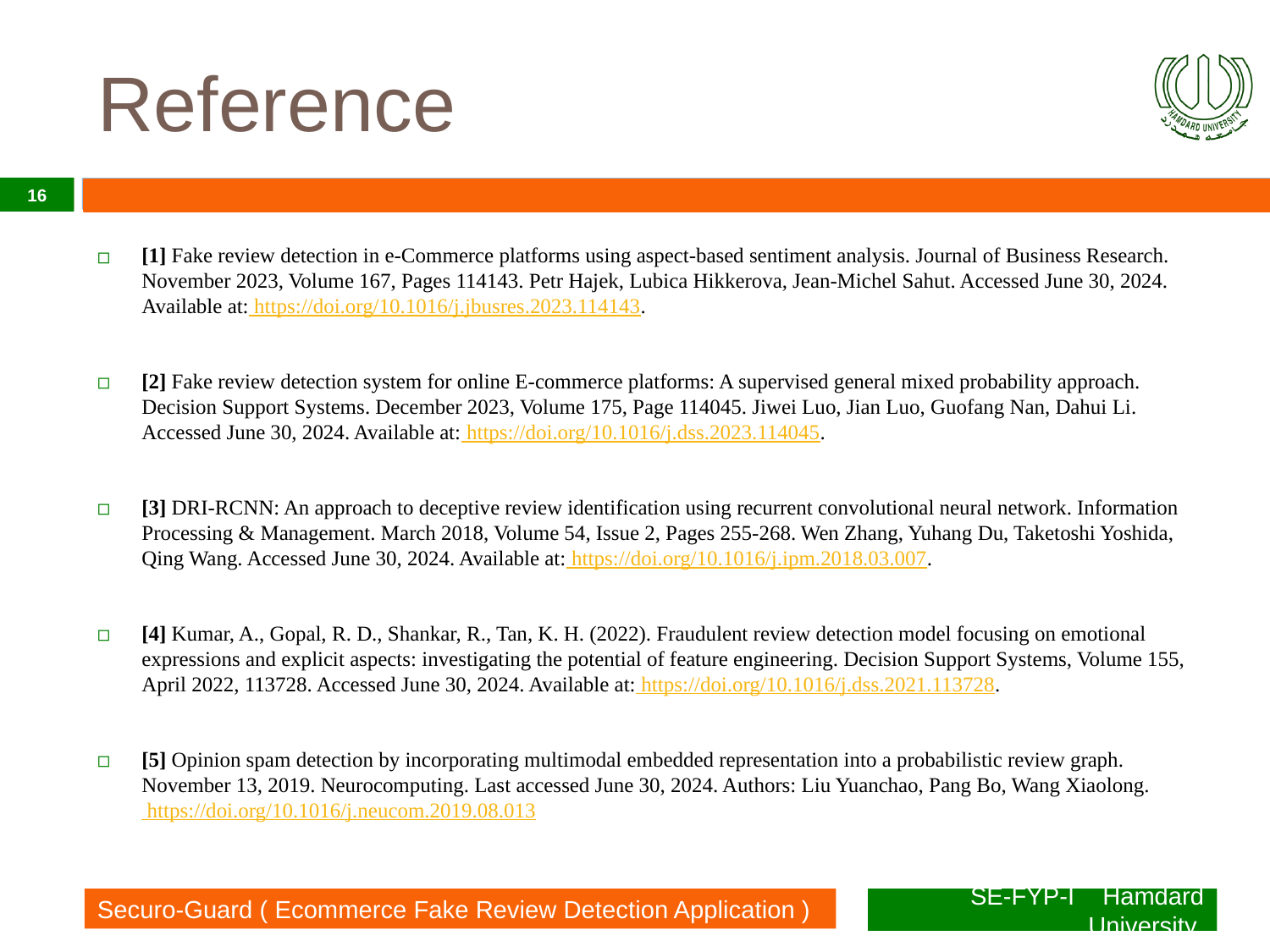

# Reference
16

[1] Fake review detection in e-Commerce platforms using aspect-based sentiment analysis. Journal of Business Research. November 2023, Volume 167, Pages 114143. Petr Hajek, Lubica Hikkerova, Jean-Michel Sahut. Accessed June 30, 2024. Available at: https://doi.org/10.1016/j.jbusres.2023.114143.

[2] Fake review detection system for online E-commerce platforms: A supervised general mixed probability approach. Decision Support Systems. December 2023, Volume 175, Page 114045. Jiwei Luo, Jian Luo, Guofang Nan, Dahui Li. Accessed June 30, 2024. Available at: https://doi.org/10.1016/j.dss.2023.114045.

[3] DRI-RCNN: An approach to deceptive review identification using recurrent convolutional neural network. Information Processing & Management. March 2018, Volume 54, Issue 2, Pages 255-268. Wen Zhang, Yuhang Du, Taketoshi Yoshida, Qing Wang. Accessed June 30, 2024. Available at: https://doi.org/10.1016/j.ipm.2018.03.007.

[4] Kumar, A., Gopal, R. D., Shankar, R., Tan, K. H. (2022). Fraudulent review detection model focusing on emotional expressions and explicit aspects: investigating the potential of feature engineering. Decision Support Systems, Volume 155, April 2022, 113728. Accessed June 30, 2024. Available at: https://doi.org/10.1016/j.dss.2021.113728.

[5] Opinion spam detection by incorporating multimodal embedded representation into a probabilistic review graph. November 13, 2019. Neurocomputing. Last accessed June 30, 2024. Authors: Liu Yuanchao, Pang Bo, Wang Xiaolong. https://doi.org/10.1016/j.neucom.2019.08.013

Securo-Guard ( Ecommerce Fake Review Detection Application )
SE-FYP-I    Hamdard University